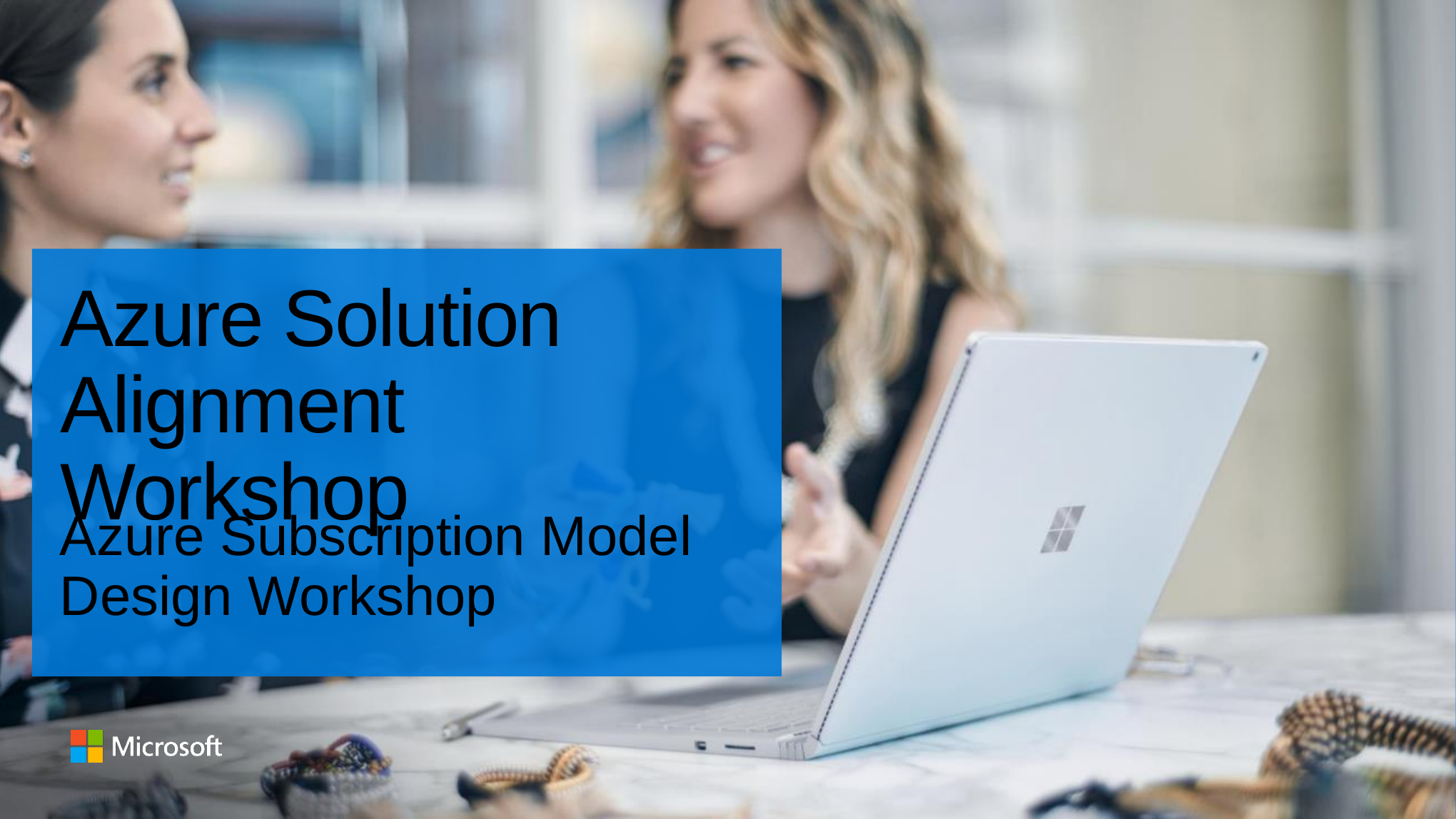

# Azure Solution Alignment Workshop
Azure Subscription Model Design Workshop